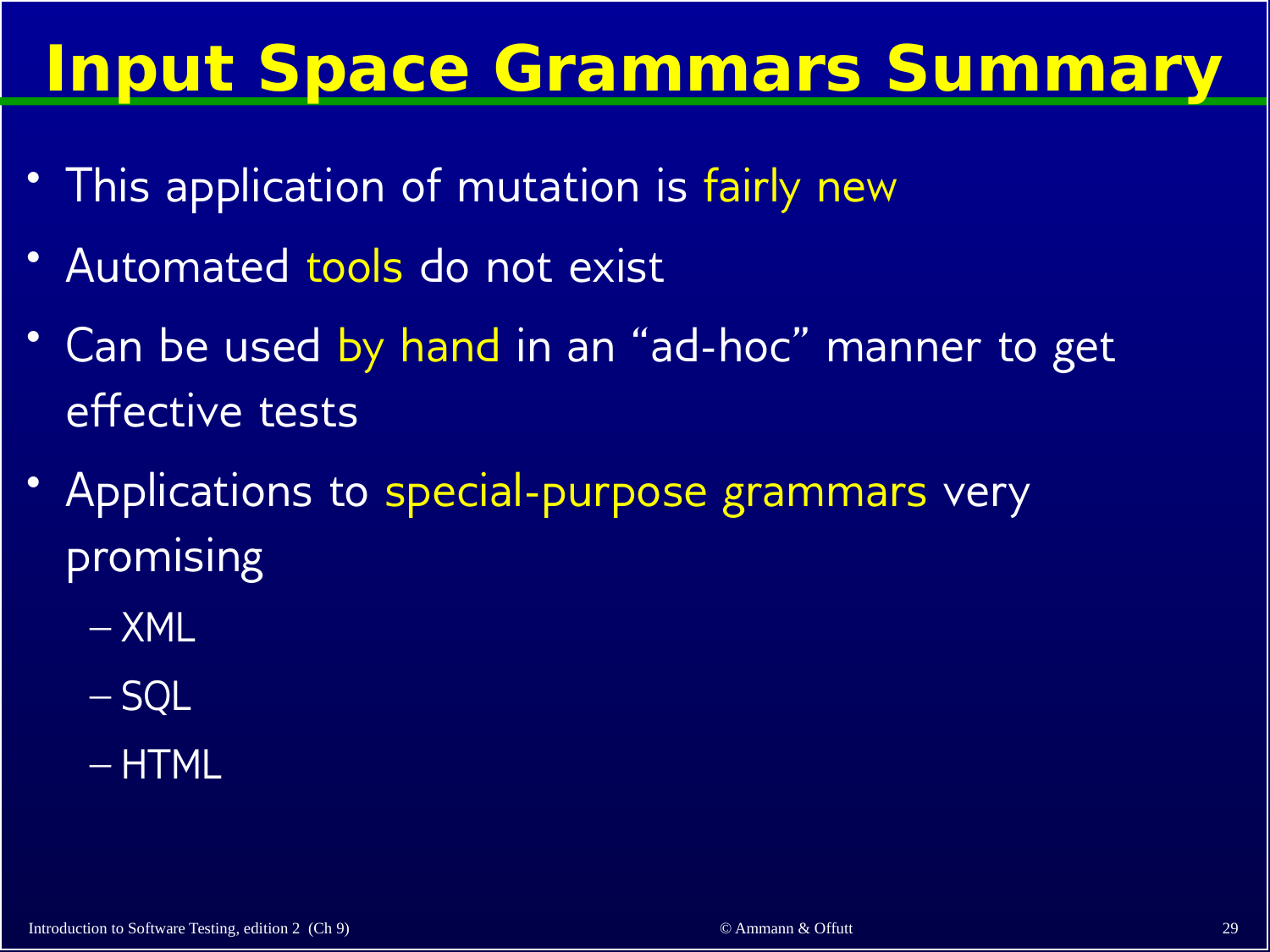

# Input Space Grammars Summary
This application of mutation is fairly new
Automated tools do not exist
Can be used by hand in an “ad-hoc” manner to get effective tests
Applications to special-purpose grammars very promising
XML
SQL
HTML
Introduction to Software Testing, edition 2  (Ch 9)
29
© Ammann & Offutt